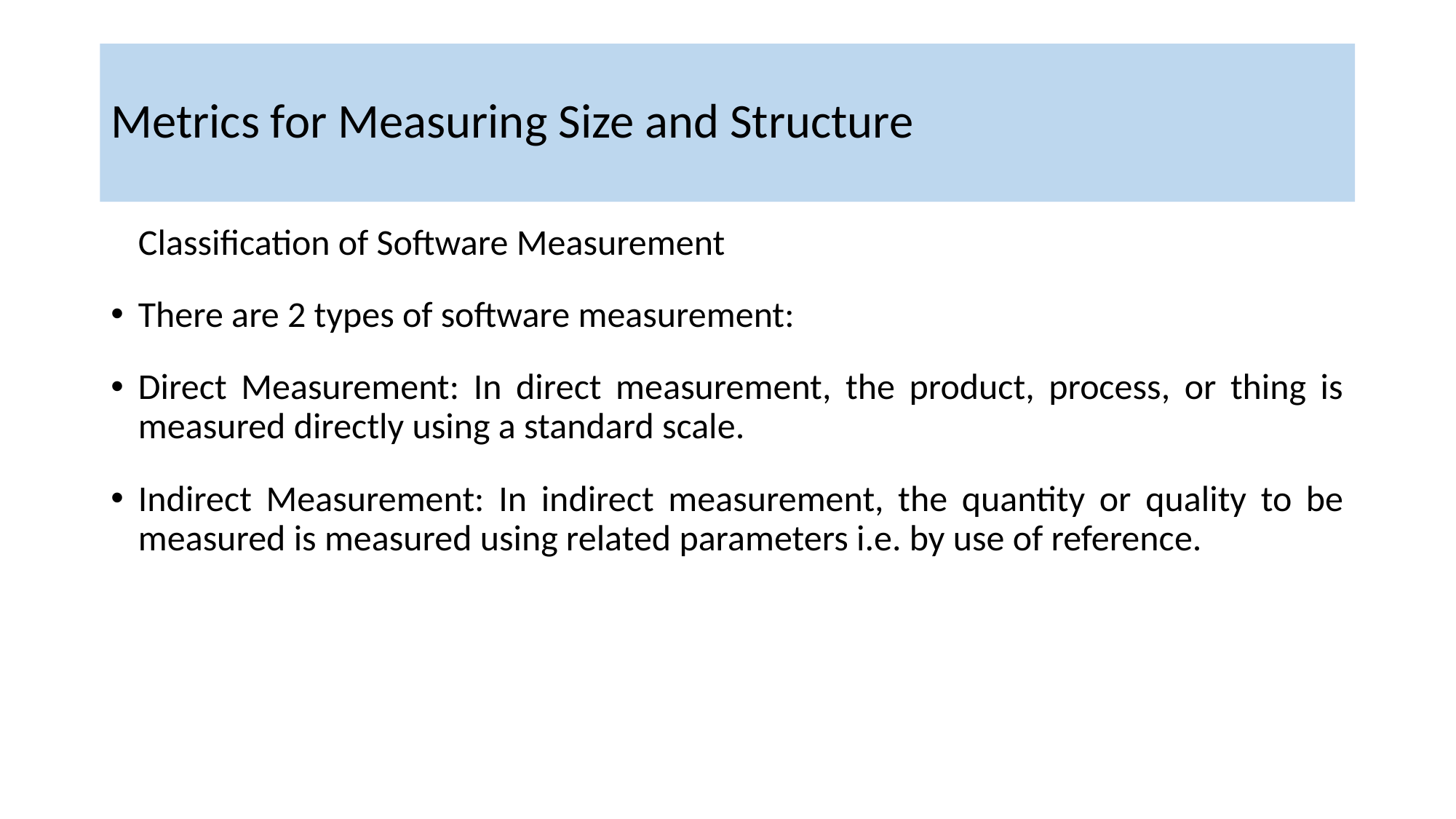

# Metrics for Measuring Size and Structure
Classification of Software Measurement
There are 2 types of software measurement:
Direct Measurement: In direct measurement, the product, process, or thing is measured directly using a standard scale.
Indirect Measurement: In indirect measurement, the quantity or quality to be measured is measured using related parameters i.e. by use of reference.